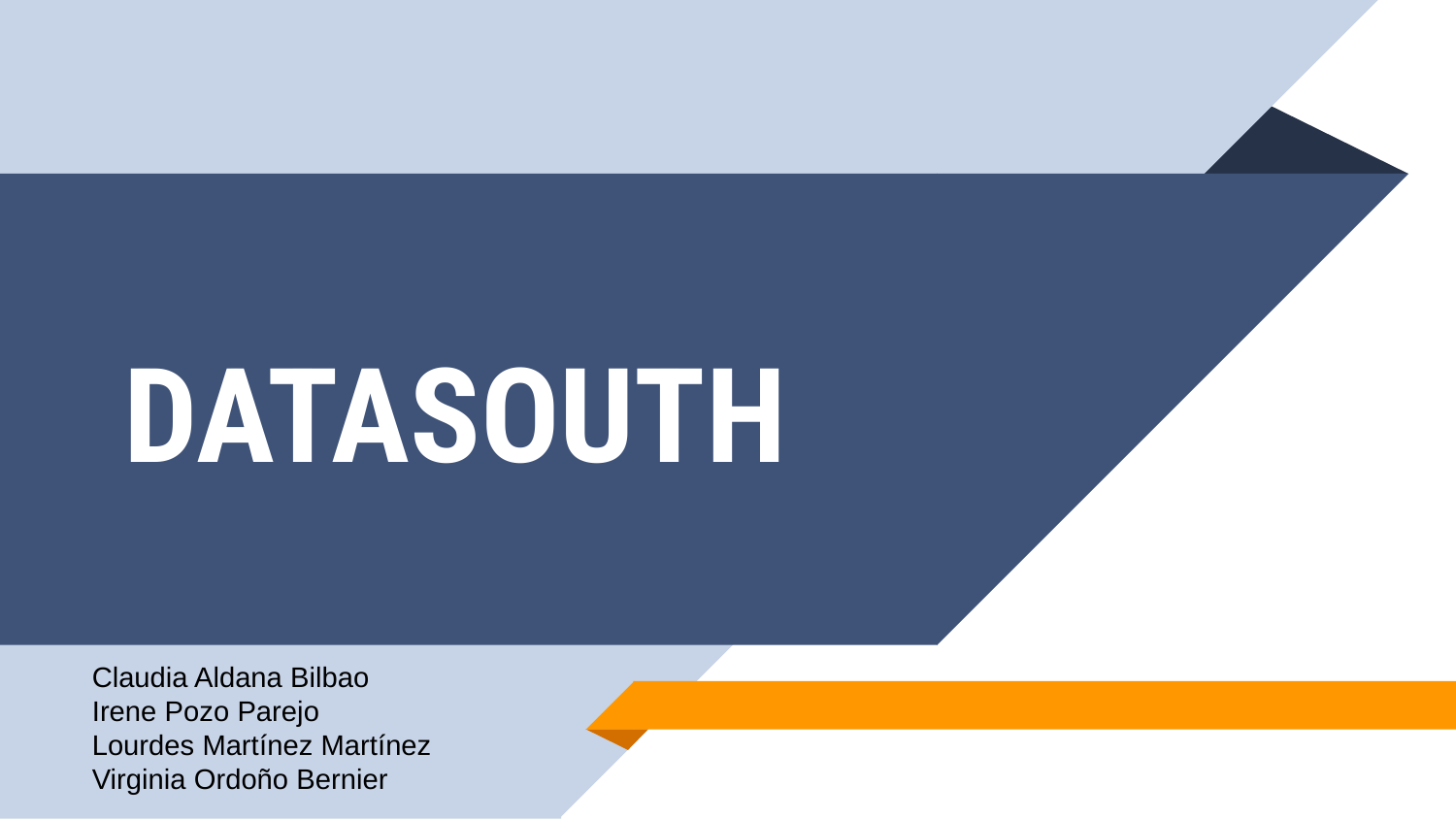

# DATASOUTH
Claudia Aldana Bilbao
Irene Pozo Parejo
Lourdes Martínez Martínez
Virginia Ordoño Bernier